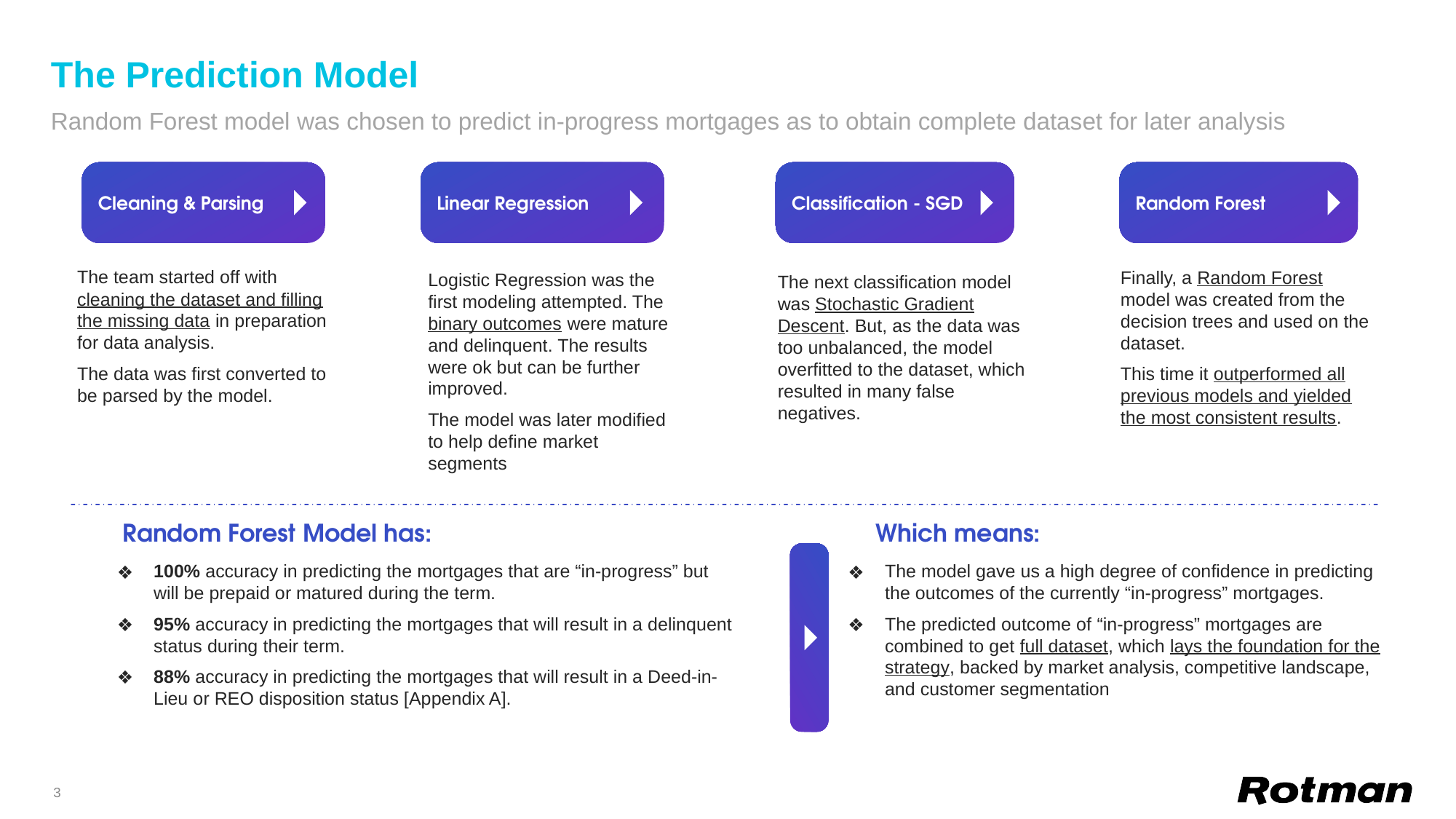

# The Prediction Model
Random Forest model was chosen to predict in-progress mortgages as to obtain complete dataset for later analysis

Cleaning & Parsing

Linear Regression

Classification - SGD

Random Forest

The team started off with cleaning the dataset and filling the missing data in preparation for data analysis.
The data was first converted to be parsed by the model.
Finally, a Random Forest model was created from the decision trees and used on the dataset.
This time it outperformed all previous models and yielded the most consistent results.
Logistic Regression was the first modeling attempted. The binary outcomes were mature and delinquent. The results were ok but can be further improved.
The model was later modified to help define market segments
The next classification model was Stochastic Gradient Descent. But, as the data was too unbalanced, the model overfitted to the dataset, which resulted in many false negatives.
Random Forest Model has:
Which means:
100% accuracy in predicting the mortgages that are “in-progress” but will be prepaid or matured during the term.
95% accuracy in predicting the mortgages that will result in a delinquent status during their term.
88% accuracy in predicting the mortgages that will result in a Deed-in-Lieu or REO disposition status [Appendix A].
The model gave us a high degree of confidence in predicting the outcomes of the currently “in-progress” mortgages.
The predicted outcome of “in-progress” mortgages are combined to get full dataset, which lays the foundation for the strategy, backed by market analysis, competitive landscape, and customer segmentation

3